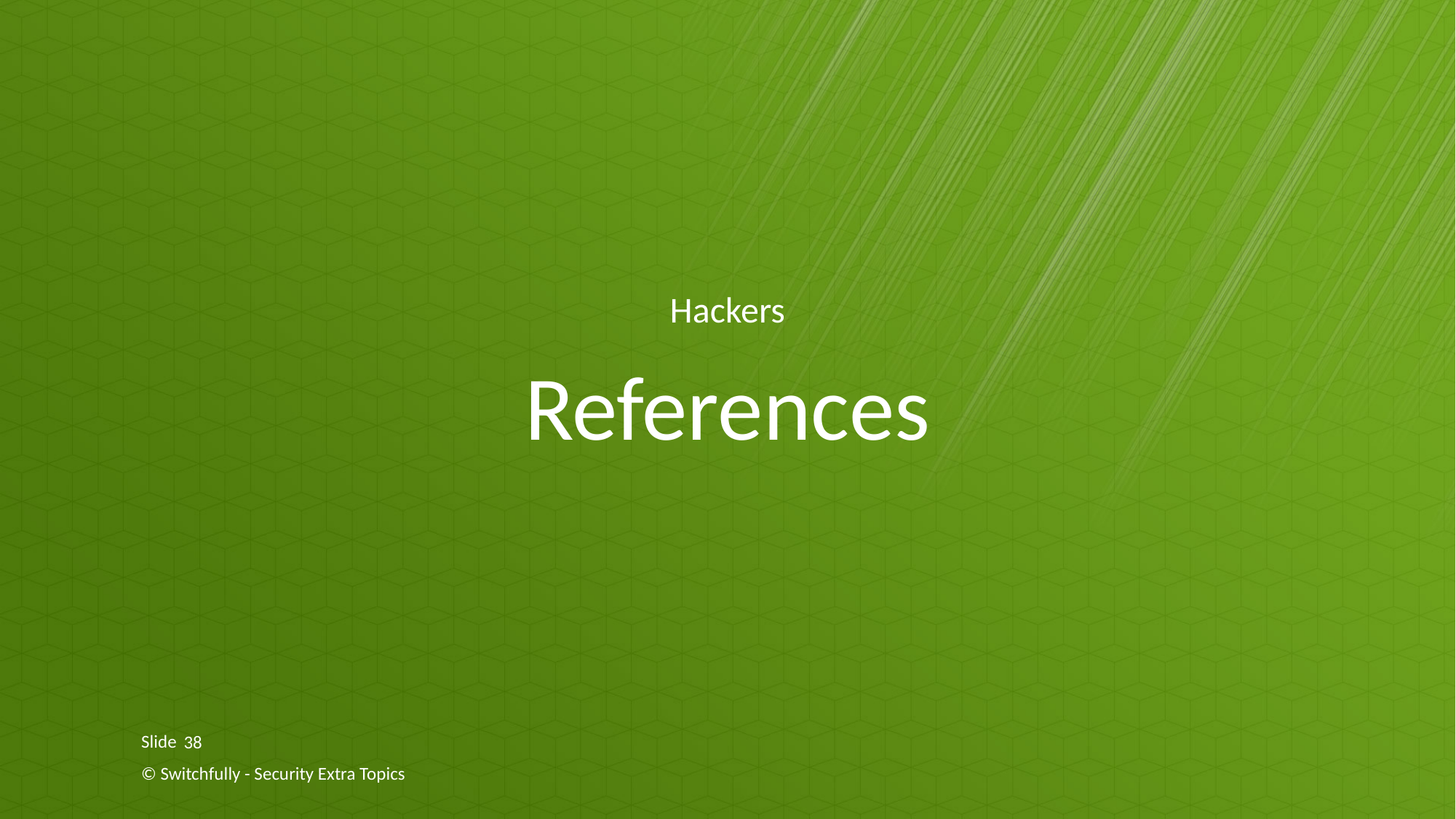

Hackers
# References
38
© Switchfully - Security Extra Topics